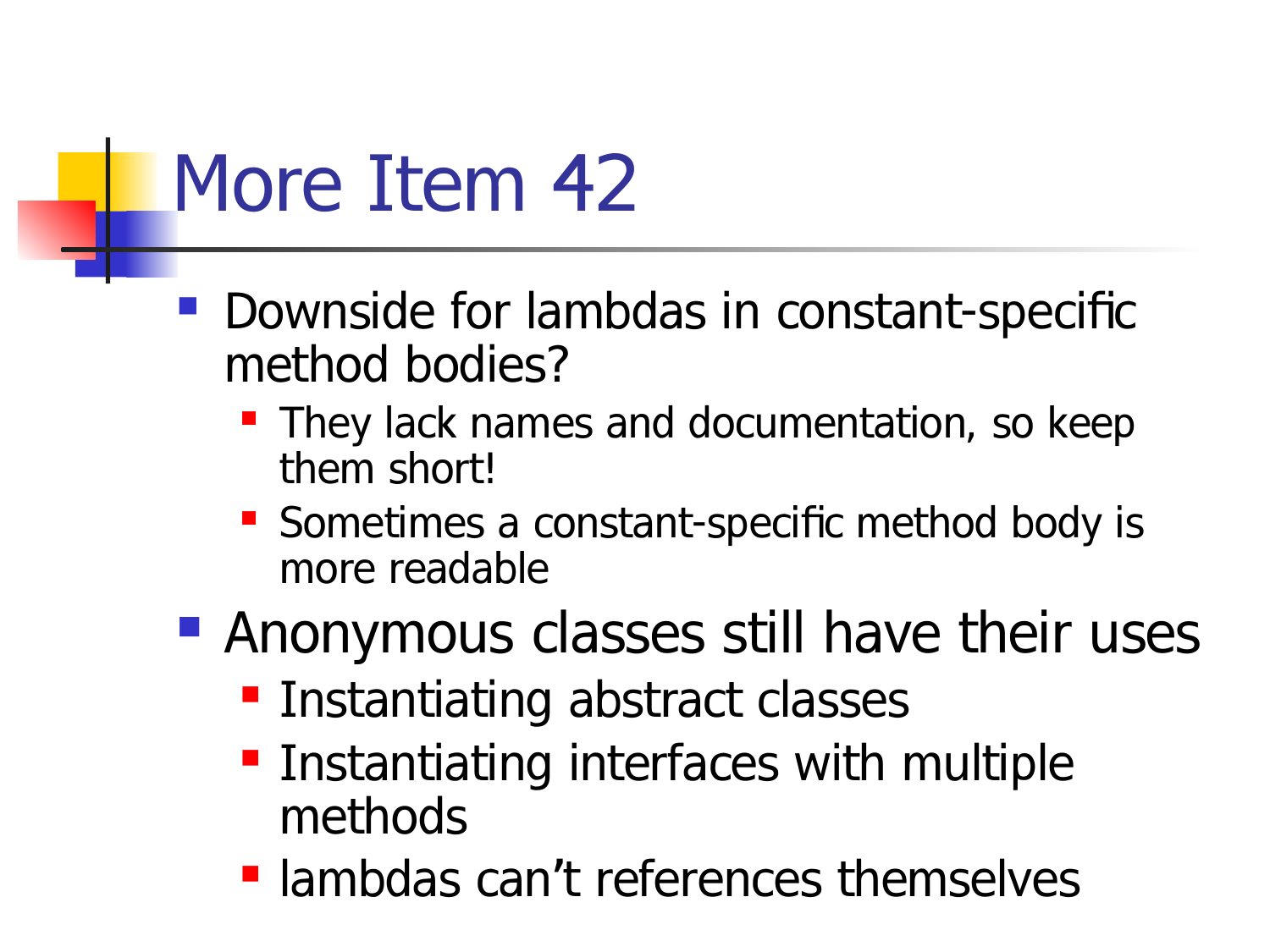

# More Item 42
Downside for lambdas in constant-specific method bodies?
They lack names and documentation, so keep them short!
Sometimes a constant-specific method body is more readable
Anonymous classes still have their uses
Instantiating abstract classes
Instantiating interfaces with multiple methods
lambdas can’t references themselves